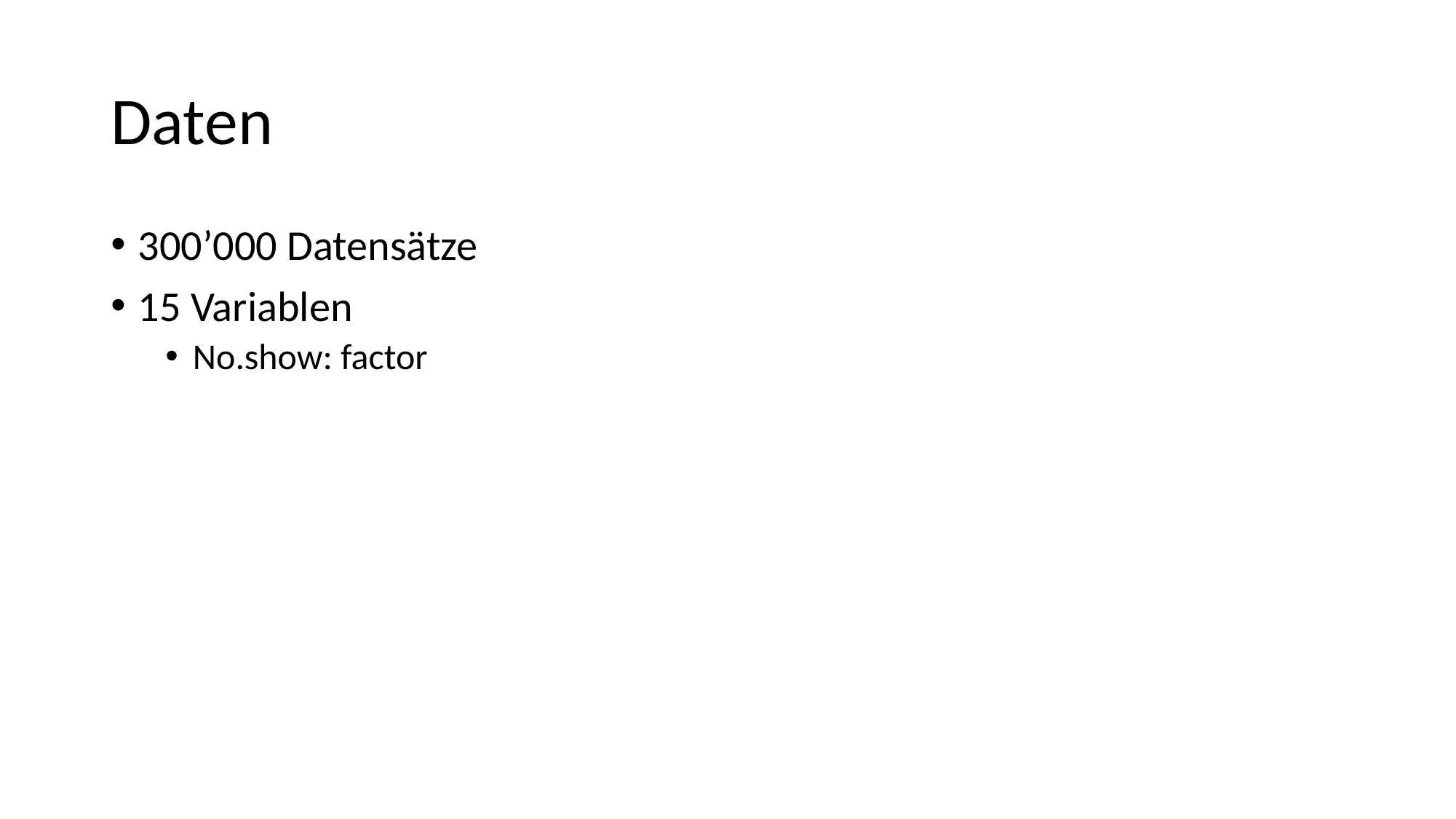

# Daten
300’000 Datensätze
15 Variablen
No.show: factor